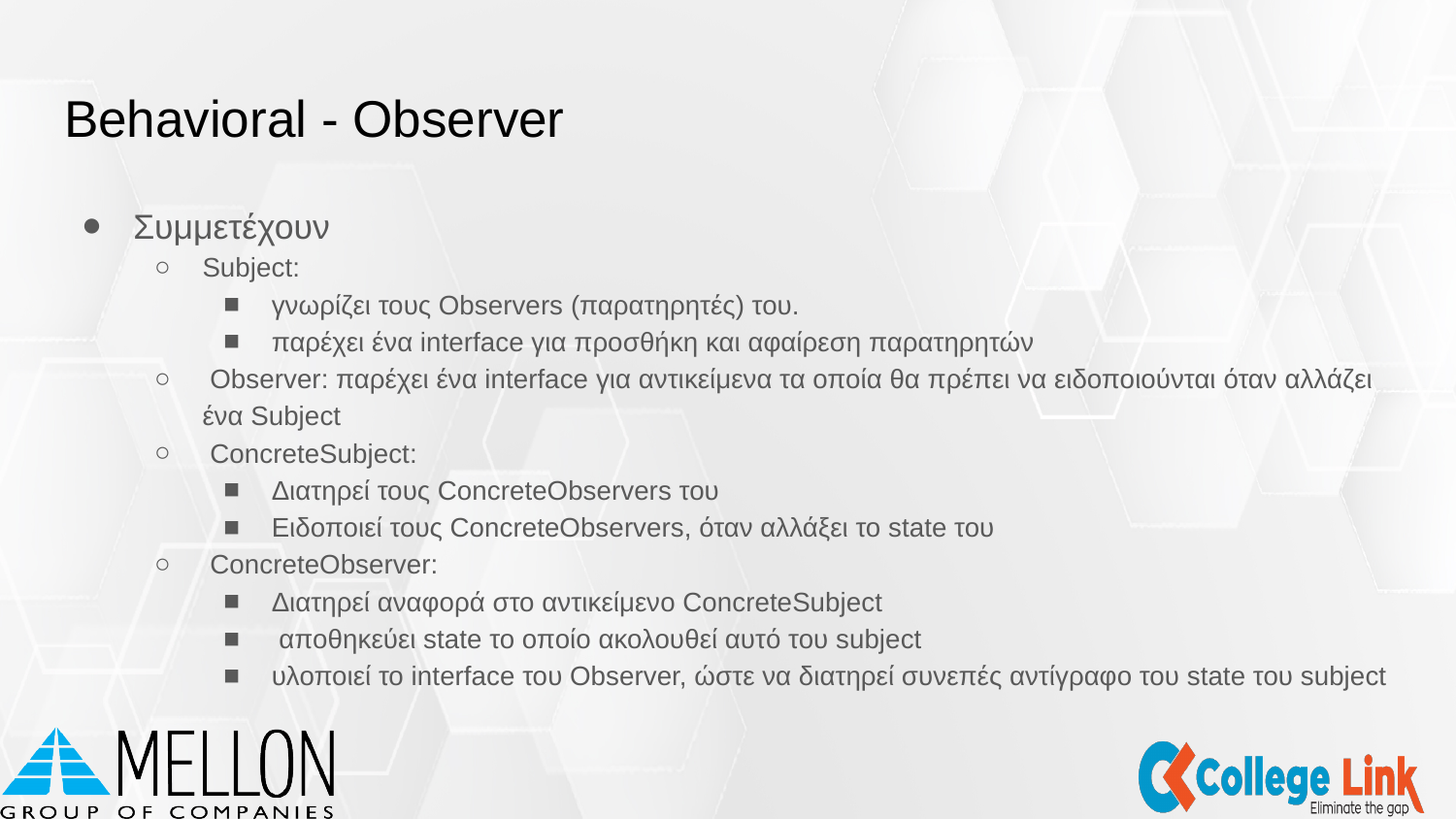

# Behavioral - Observer
Συμμετέχουν
Subject:
γνωρίζει τους Observers (παρατηρητές) του.
παρέχει ένα interface για προσθήκη και αφαίρεση παρατηρητών
 Observer: παρέχει ένα interface για αντικείμενα τα οποία θα πρέπει να ειδοποιούνται όταν αλλάζει ένα Subject
 ConcreteSubject:
Διατηρεί τους ConcreteObservers του
Ειδοποιεί τους ConcreteObservers, όταν αλλάξει το state του
 ConcreteObserver:
Διατηρεί αναφορά στο αντικείμενο ConcreteSubject
 αποθηκεύει state το οποίο ακολουθεί αυτό του subject
υλοποιεί το interface του Observer, ώστε να διατηρεί συνεπές αντίγραφο του state του subject